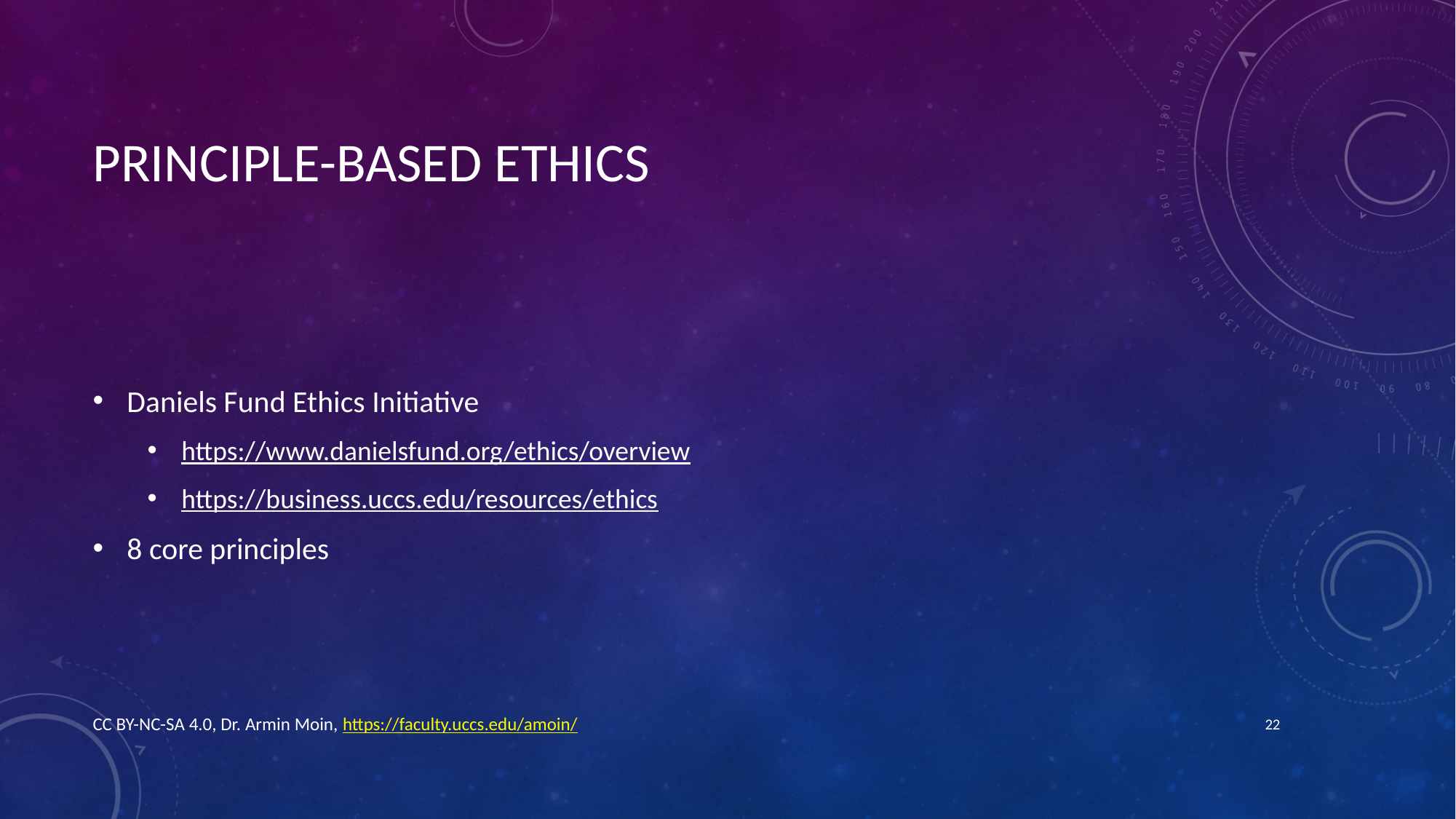

# Principle-based ethics
Daniels Fund Ethics Initiative
https://www.danielsfund.org/ethics/overview
https://business.uccs.edu/resources/ethics
8 core principles
CC BY-NC-SA 4.0, Dr. Armin Moin, https://faculty.uccs.edu/amoin/
22